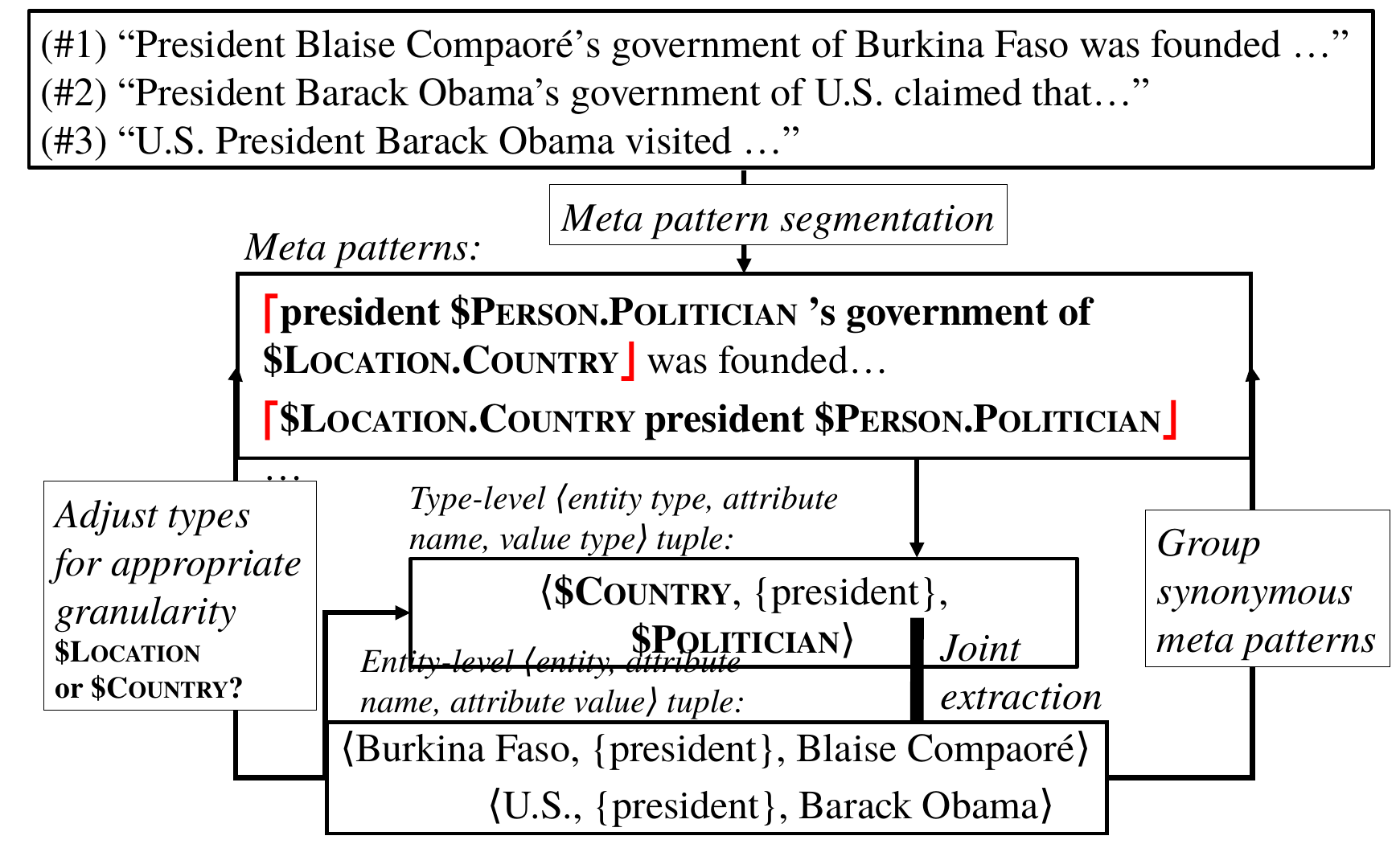

(#1) “President Blaise Compaoré’s government of Burkina Faso was founded …”
(#2) “President Barack Obama’s government of U.S. claimed that…”
(#3) “U.S. President Barack Obama visited …”
Meta pattern segmentation
Meta patterns:

⎡president $PERSON.POLITICIAN ’s government of $LOCATION.COUNTRY⎦ was founded…
⎡$LOCATION.COUNTRY president $PERSON.POLITICIAN⎦ …
Type-level ⟨entity type, attribute name, value type⟩ tuple:
Adjust types for appropriate granularity
$LOCATION
or $COUNTRY?
Group synonymous
meta patterns
⟨$COUNTRY, {president}, $POLITICIAN⟩
Joint
extraction
Entity-level ⟨entity, attribute name, attribute value⟩ tuple:
⟨Burkina Faso, {president}, Blaise Compaoré⟩

           ⟨U.S., {president}, Barack Obama⟩